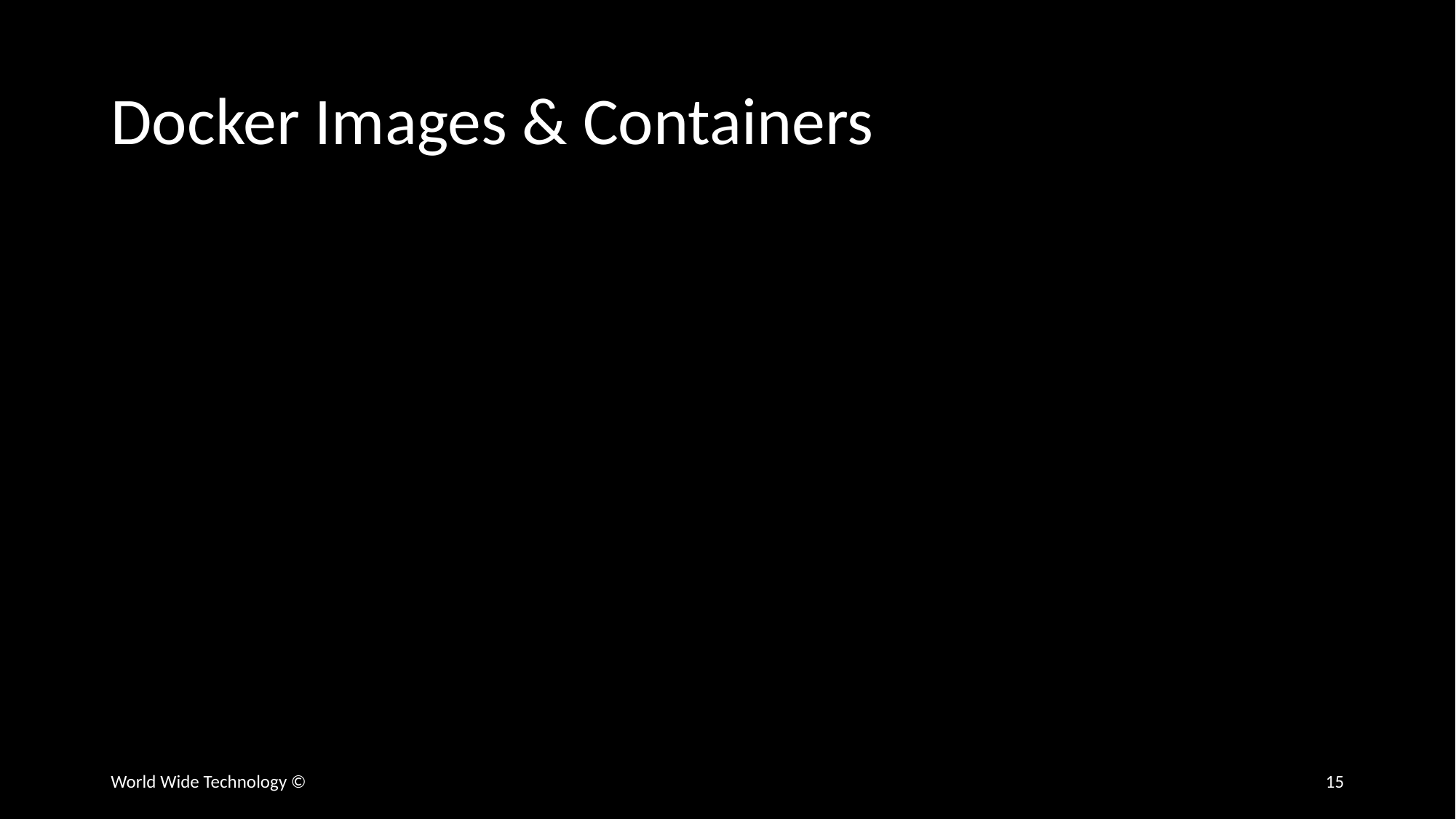

# Docker Images & Containers

World Wide Technology ©
15